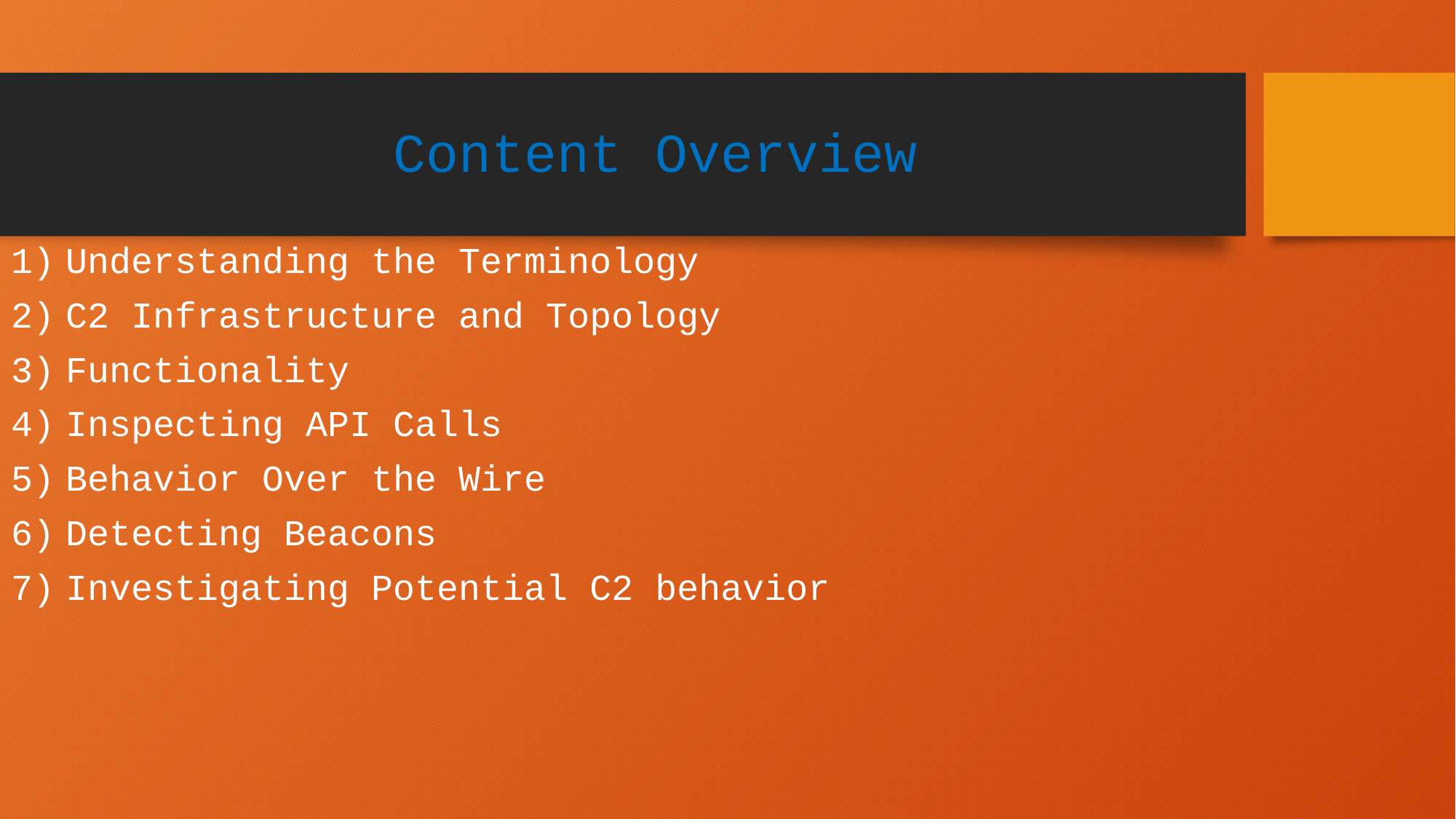

# Content Overview
Understanding the Terminology
C2 Infrastructure and Topology
Functionality
Inspecting API Calls
Behavior Over the Wire
Detecting Beacons
Investigating Potential C2 behavior